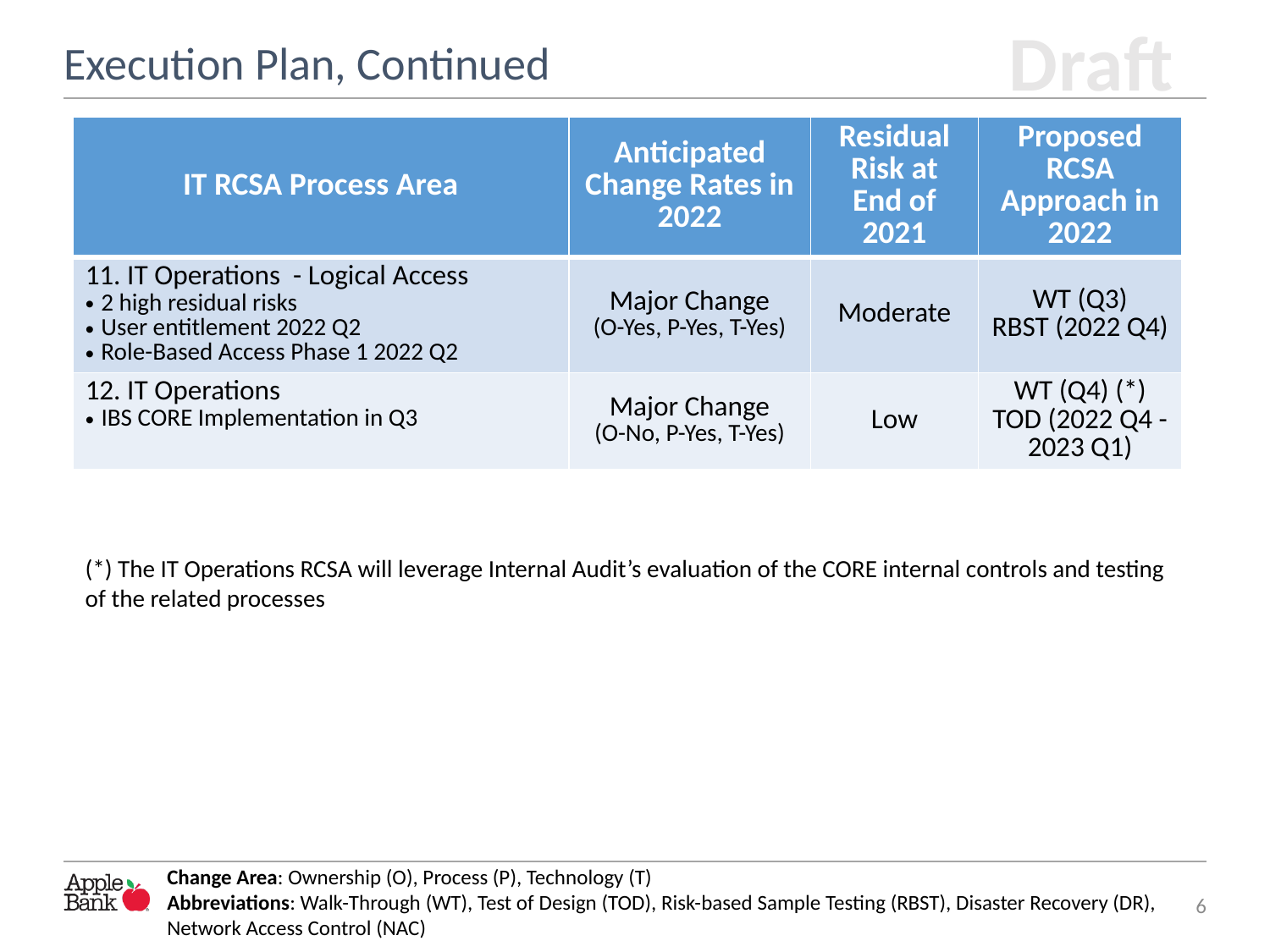

# Execution Plan, Continued
| IT RCSA Process Area | Anticipated Change Rates in 2022 | Residual Risk at End of 2021 | Proposed RCSA Approach in 2022 |
| --- | --- | --- | --- |
| 11. IT Operations - Logical Access 2 high residual risks User entitlement 2022 Q2 Role-Based Access Phase 1 2022 Q2 | Major Change (O-Yes, P-Yes, T-Yes) | Moderate | WT (Q3) RBST (2022 Q4) |
| 12. IT Operations IBS CORE Implementation in Q3 | Major Change (O-No, P-Yes, T-Yes) | Low | WT (Q4) (\*) TOD (2022 Q4 - 2023 Q1) |
(*) The IT Operations RCSA will leverage Internal Audit’s evaluation of the CORE internal controls and testing of the related processes
Change Area: Ownership (O), Process (P), Technology (T)
Abbreviations: Walk-Through (WT), Test of Design (TOD), Risk-based Sample Testing (RBST), Disaster Recovery (DR), Network Access Control (NAC)
6